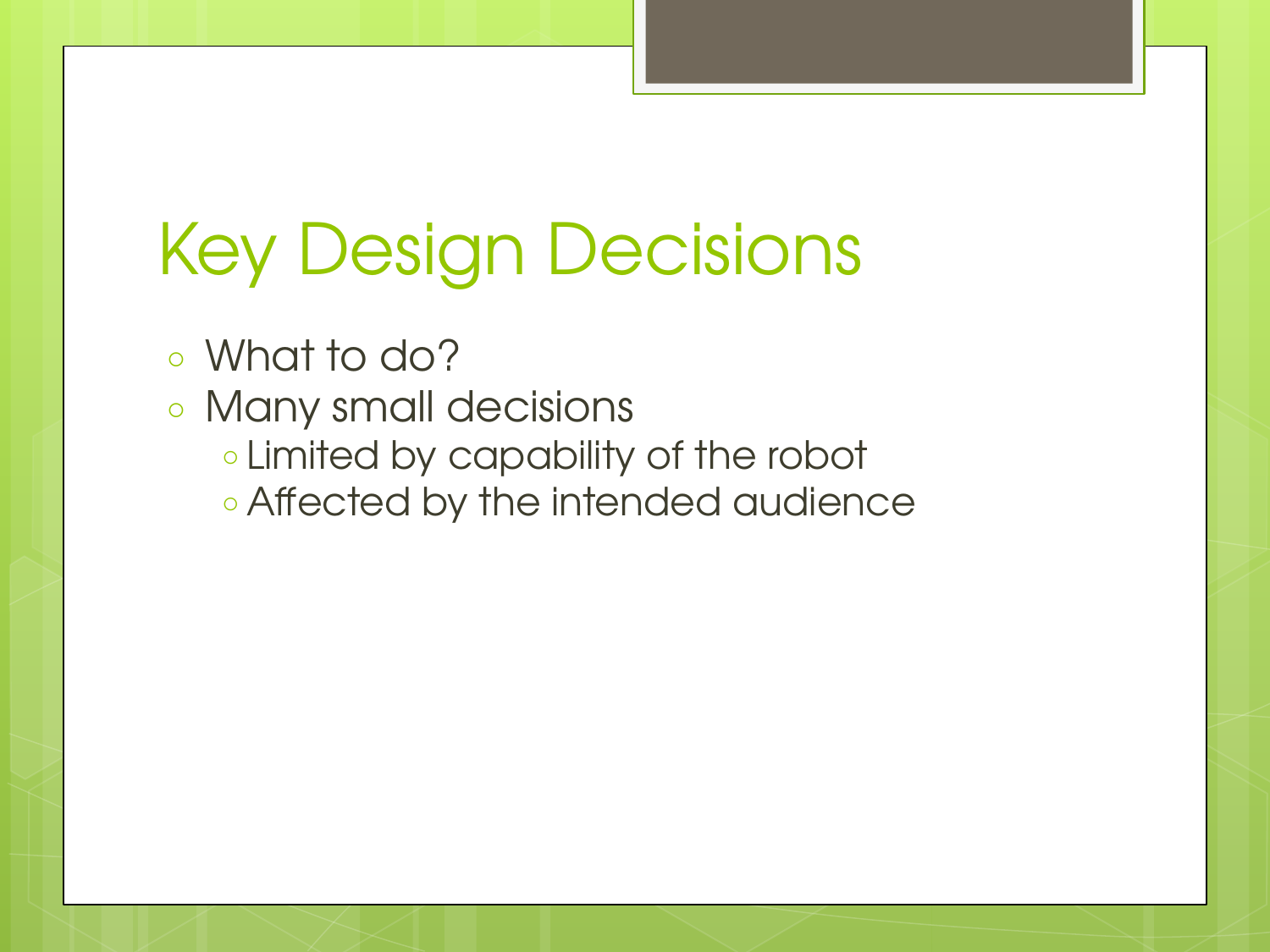

# Key Design Decisions
What to do?
Many small decisions
Limited by capability of the robot
Affected by the intended audience